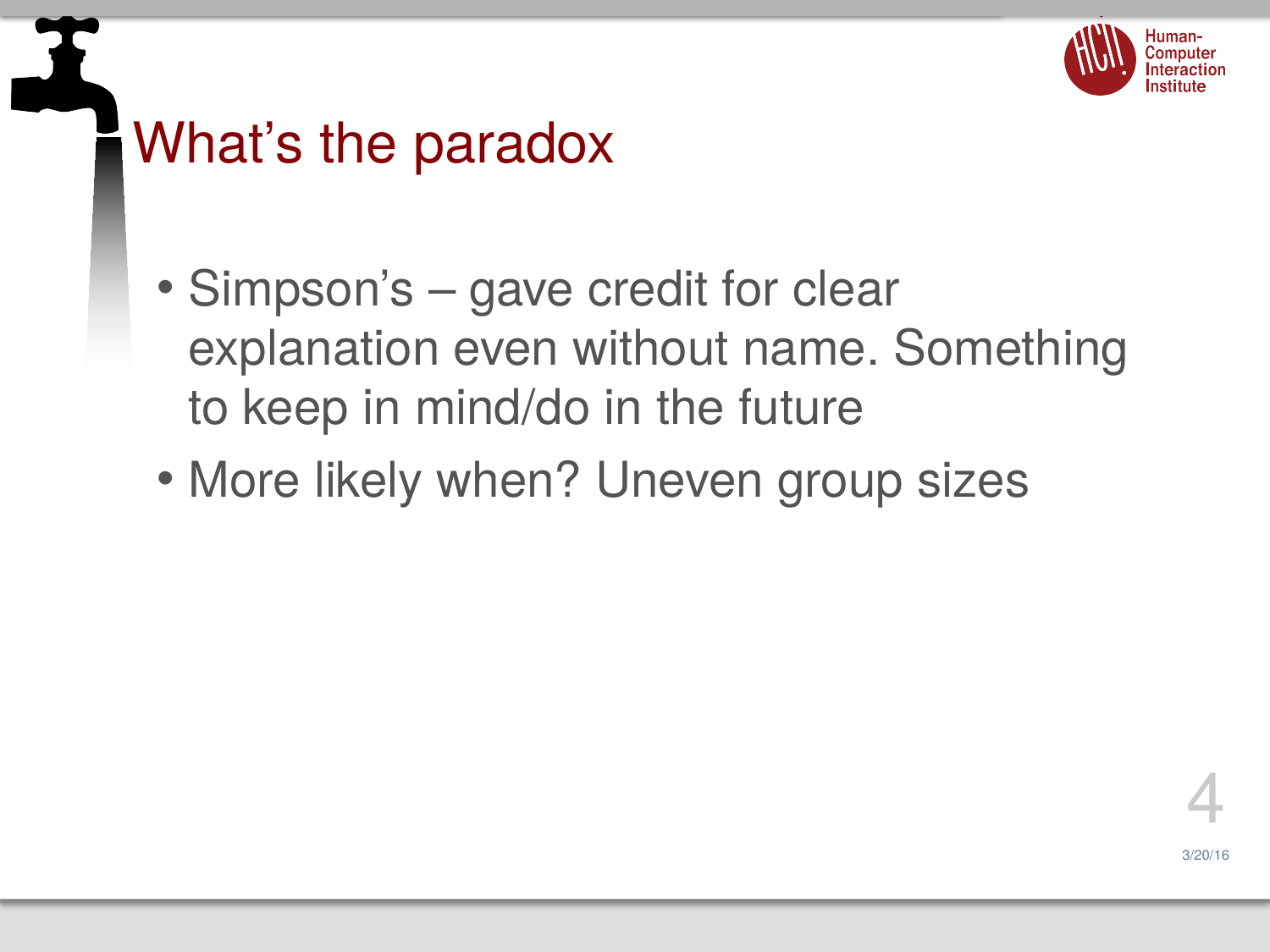

# What’s the paradox
Simpson’s – gave credit for clear explanation even without name. Something to keep in mind/do in the future
More likely when? Uneven group sizes
4
3/20/16